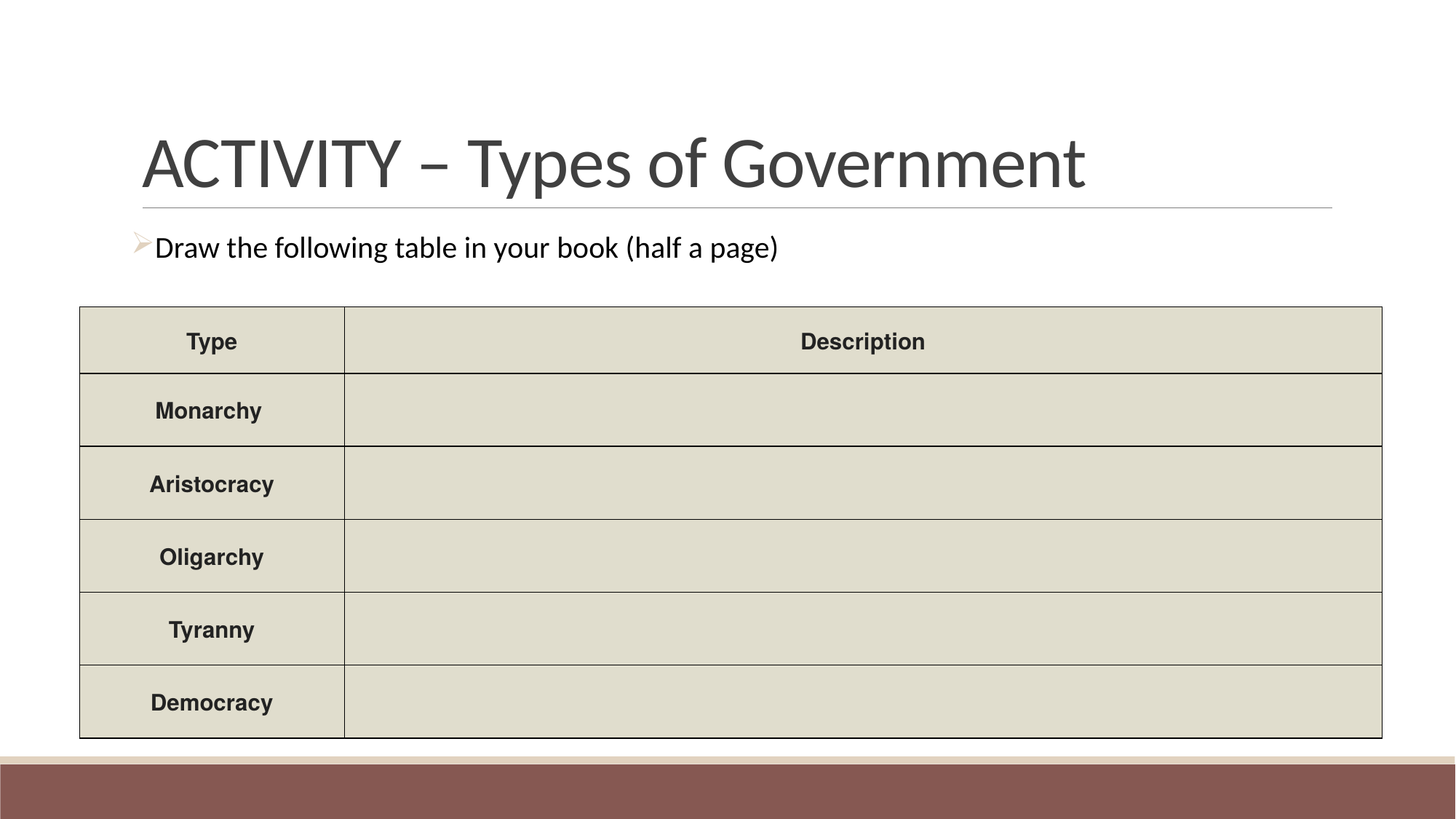

# ACTIVITY – Types of Government
Draw the following table in your book (half a page)
| Type | Description |
| --- | --- |
| Monarchy |  |
| Aristocracy |  |
| Oligarchy |  |
| Tyranny |  |
| Democracy |  |